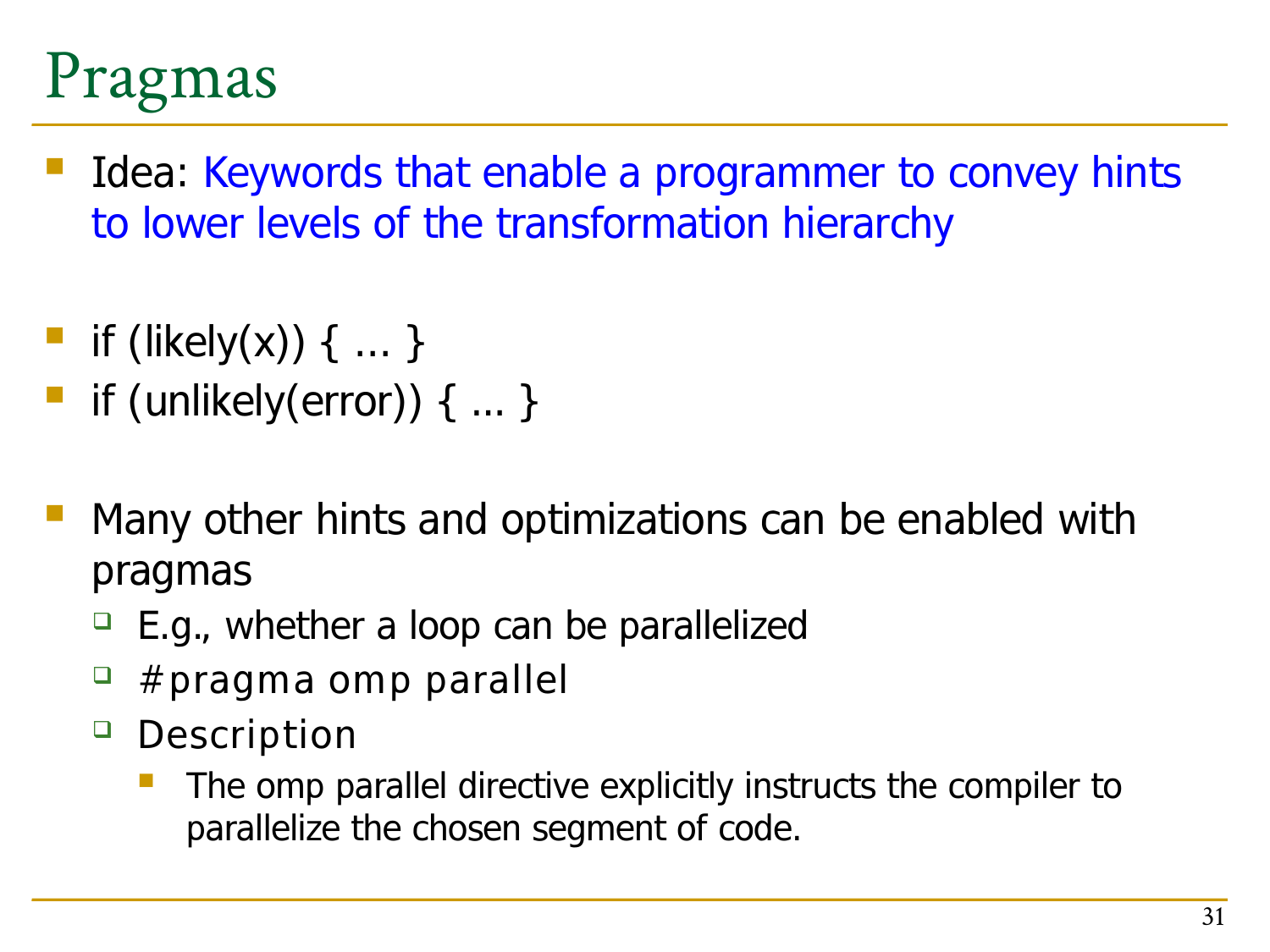

# Pragmas
Idea: Keywords that enable a programmer to convey hints to lower levels of the transformation hierarchy

if (likely(x)) { ... }
if (unlikely(error)) { … }

Many other hints and optimizations can be enabled with pragmas
E.g., whether a loop can be parallelized
#pragma omp parallel
Description
The omp parallel directive explicitly instructs the compiler to parallelize the chosen segment of code.

31